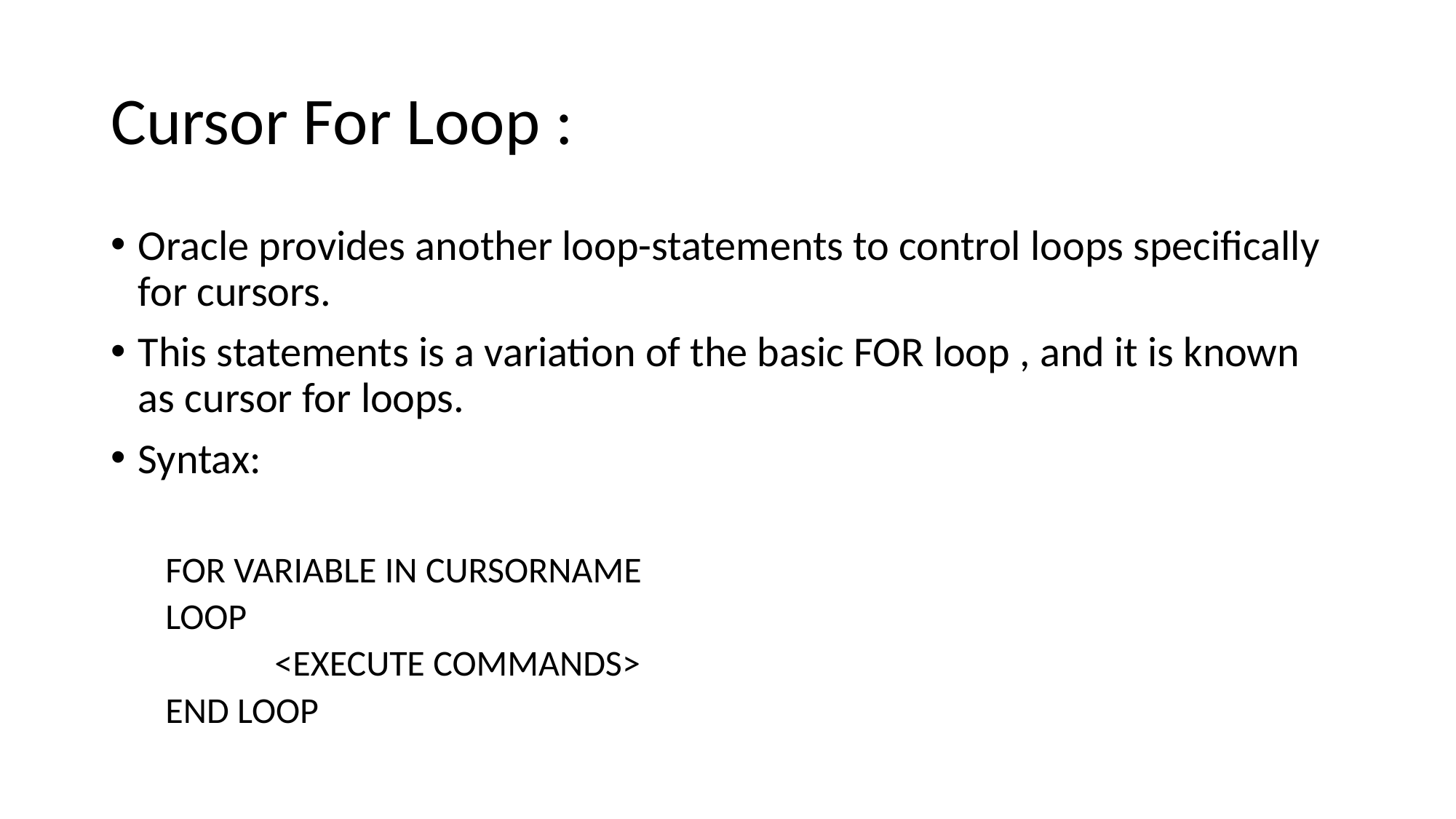

# Cursor For Loop :
Oracle provides another loop-statements to control loops specifically for cursors.
This statements is a variation of the basic FOR loop , and it is known as cursor for loops.
Syntax:

FOR VARIABLE IN CURSORNAME
LOOP
  	<EXECUTE COMMANDS>
END LOOP